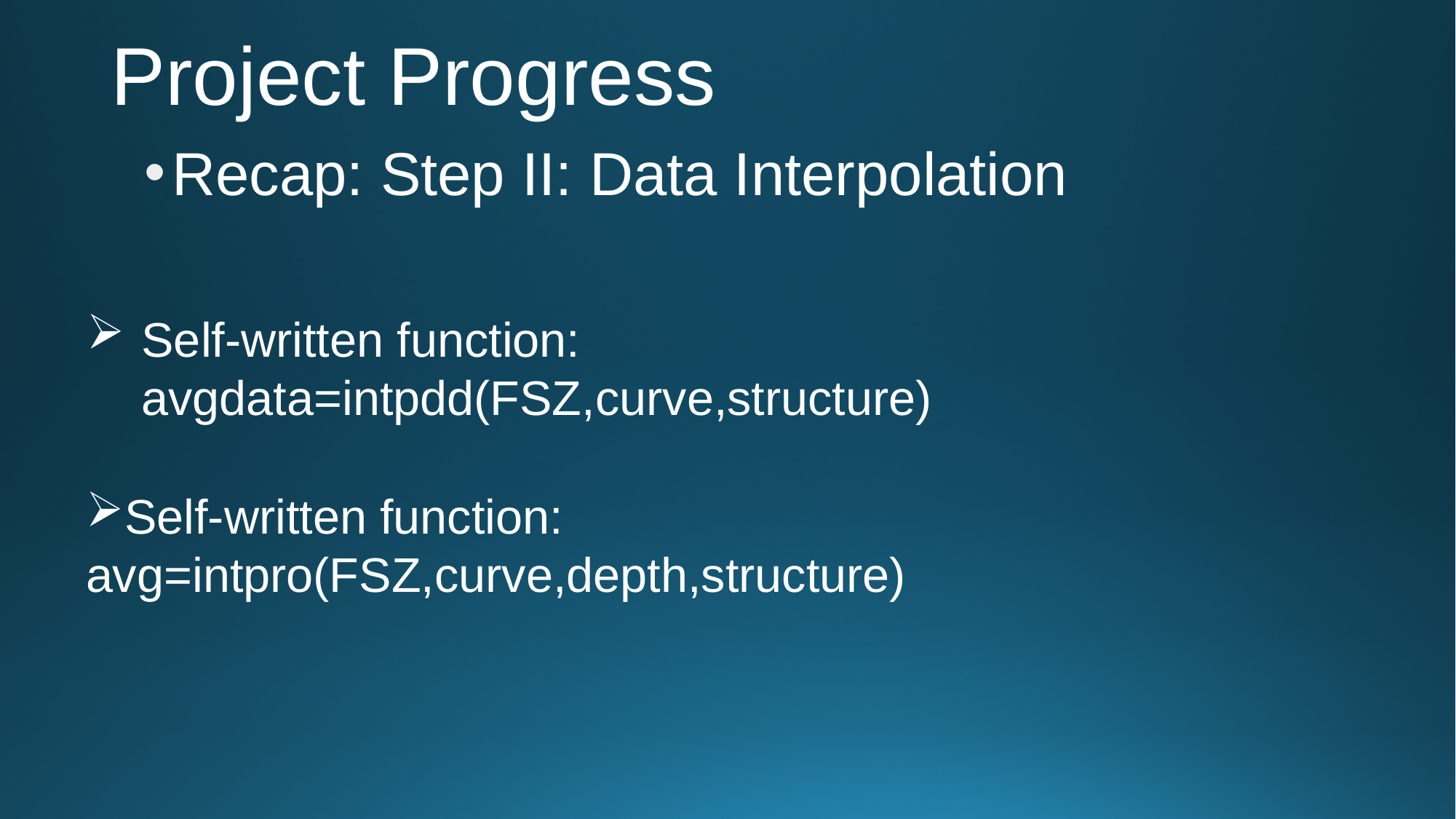

# Project Progress
Recap: Step II: Data Interpolation

Self-written function: avgdata=intpdd(FSZ,curve,structure)

Self-written function: avg=intpro(FSZ,curve,depth,structure)